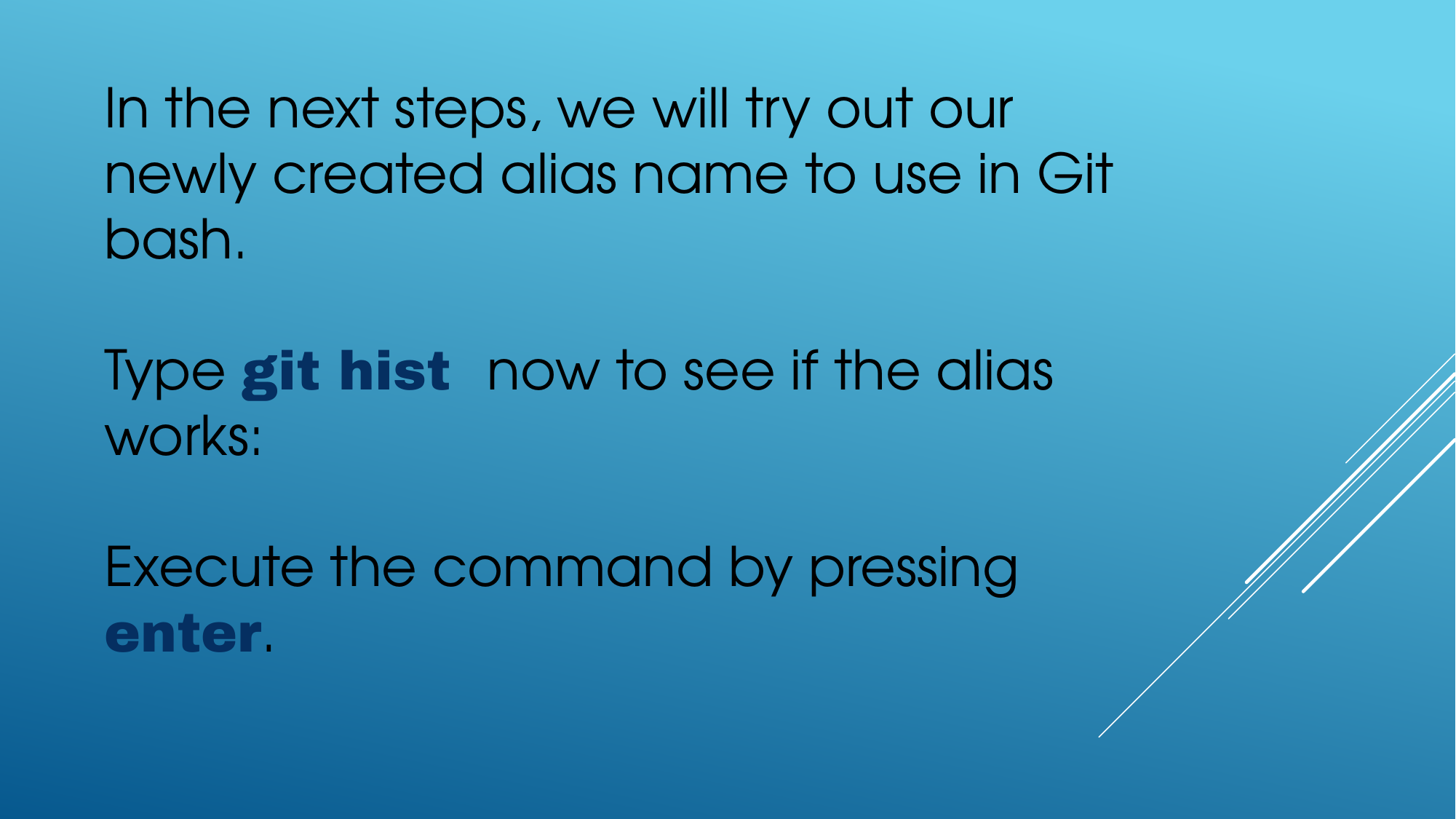

In the next steps, we will try out our newly created alias name to use in Git bash.

Type git hist  now to see if the alias works:

Execute the command by pressing enter.